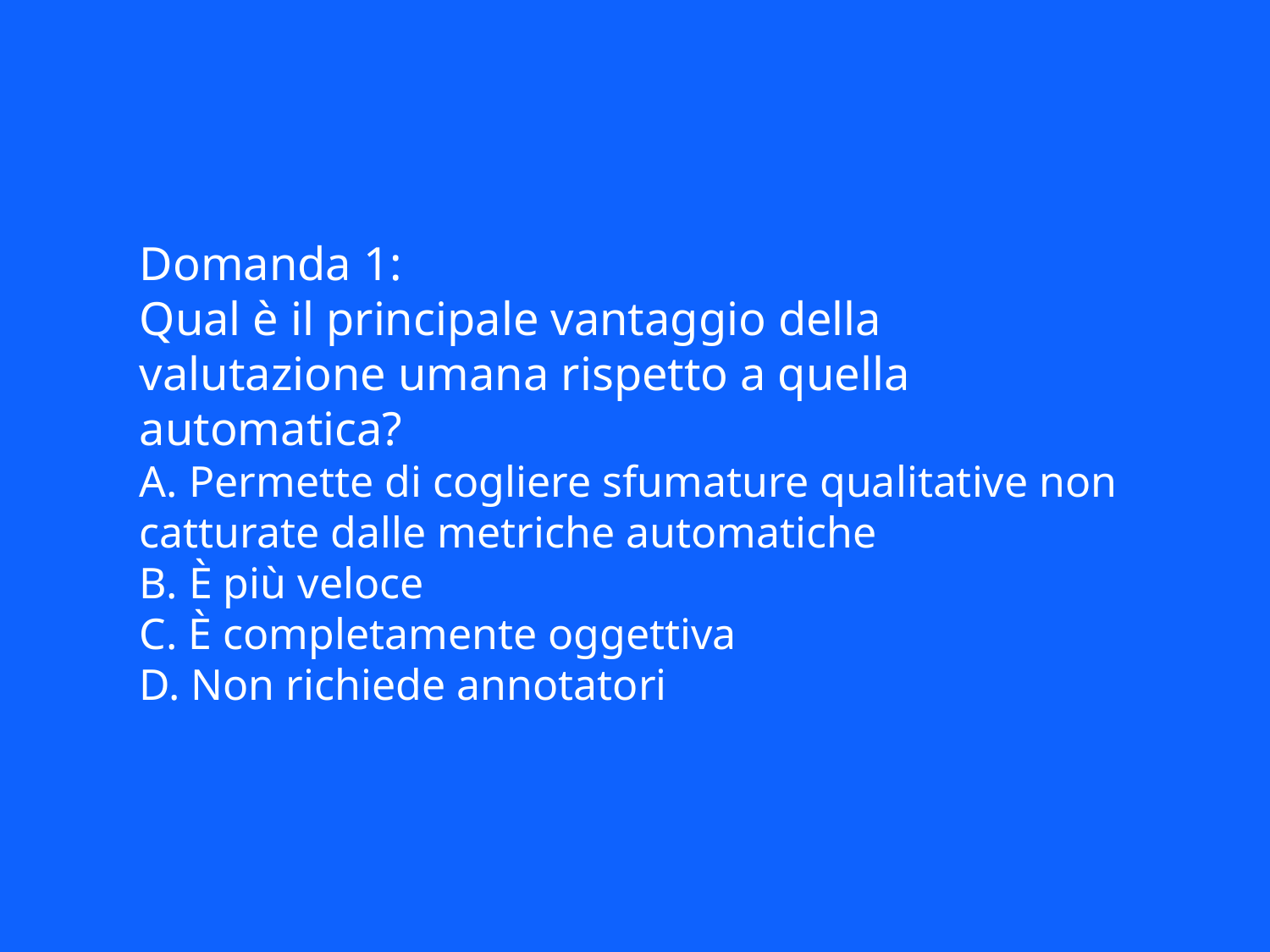

Domanda 1:
Qual è il principale vantaggio della valutazione umana rispetto a quella automatica?
A. Permette di cogliere sfumature qualitative non catturate dalle metriche automatiche
B. È più veloce
C. È completamente oggettiva
D. Non richiede annotatori